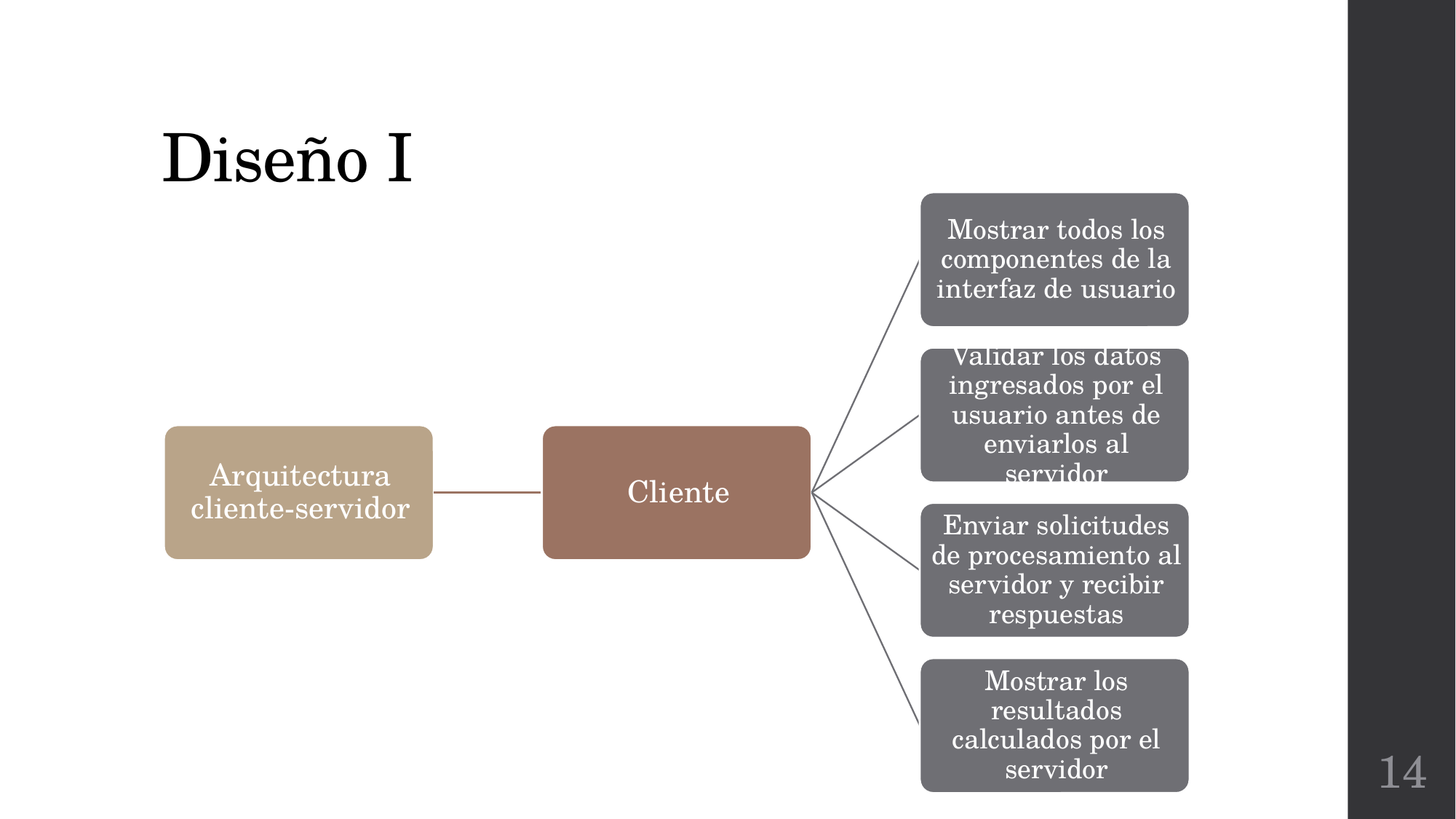

# Diseño I
Arquitectura cliente-servidor

Cliente

Mostrar todos los componentes de la interfaz de usuario

Validar los datos ingresados por el usuario antes de enviarlos al servidor

Enviar solicitudes de procesamiento al servidor y recibir respuestas

Mostrar los resultados calculados por el servidor
14